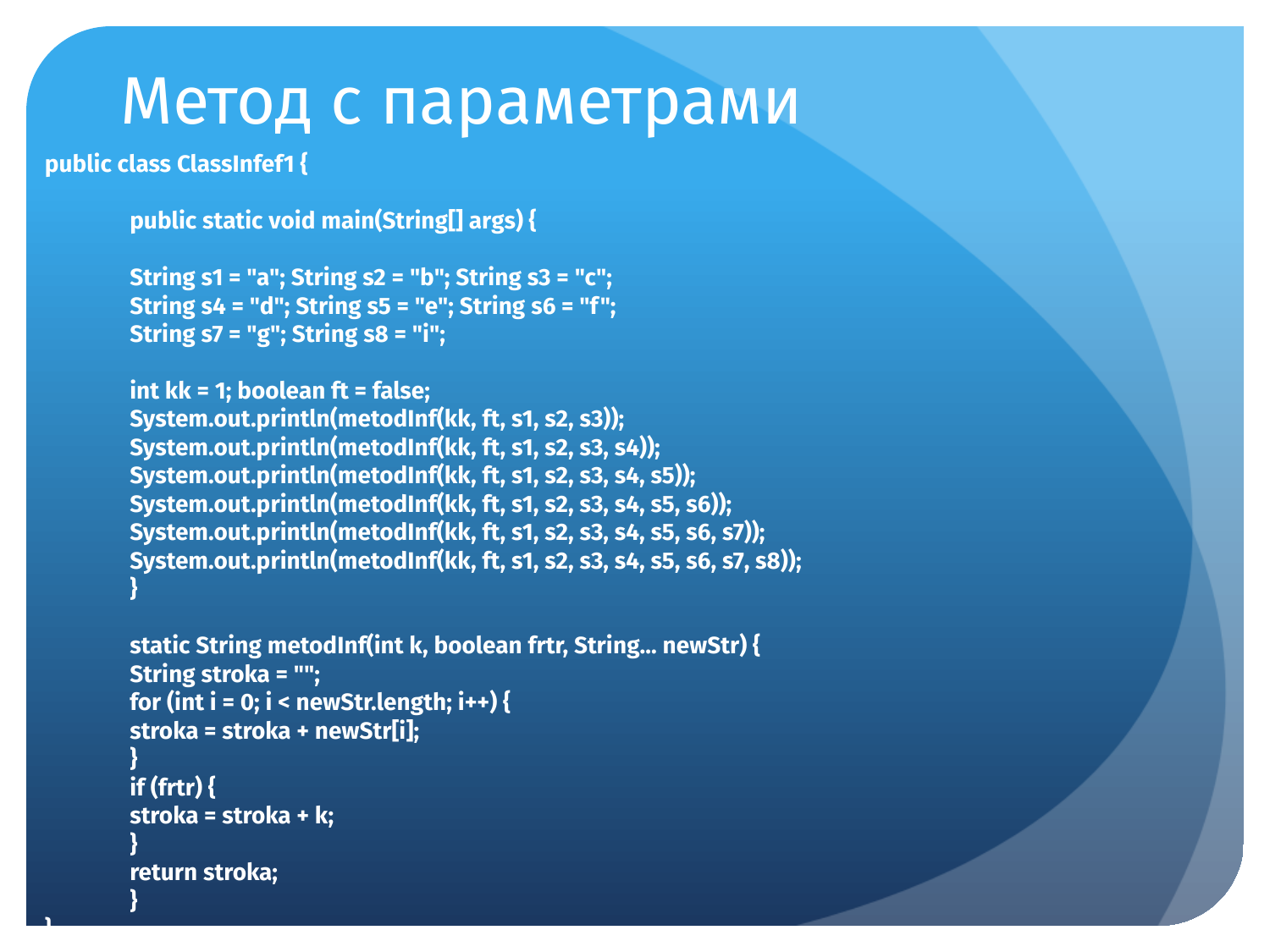

# Метод с параметрами
public class ClassInfef1 {

	public static void main(String[] args) {

		String s1 = "a"; String s2 = "b"; String s3 = "c";
		String s4 = "d"; String s5 = "e"; String s6 = "f";
		String s7 = "g"; String s8 = "i";

		int kk = 1; boolean ft = false;
		System.out.println(metodInf(kk, ft, s1, s2, s3));
		System.out.println(metodInf(kk, ft, s1, s2, s3, s4));
		System.out.println(metodInf(kk, ft, s1, s2, s3, s4, s5));
		System.out.println(metodInf(kk, ft, s1, s2, s3, s4, s5, s6));
		System.out.println(metodInf(kk, ft, s1, s2, s3, s4, s5, s6, s7));
		System.out.println(metodInf(kk, ft, s1, s2, s3, s4, s5, s6, s7, s8));
	}

	static String metodInf(int k, boolean frtr, String... newStr) {
		String stroka = "";
		for (int i = 0; i < newStr.length; i++) {
			stroka = stroka + newStr[i];
		}
		if (frtr) {
			stroka = stroka + k;
		}
		return stroka;
	}
}